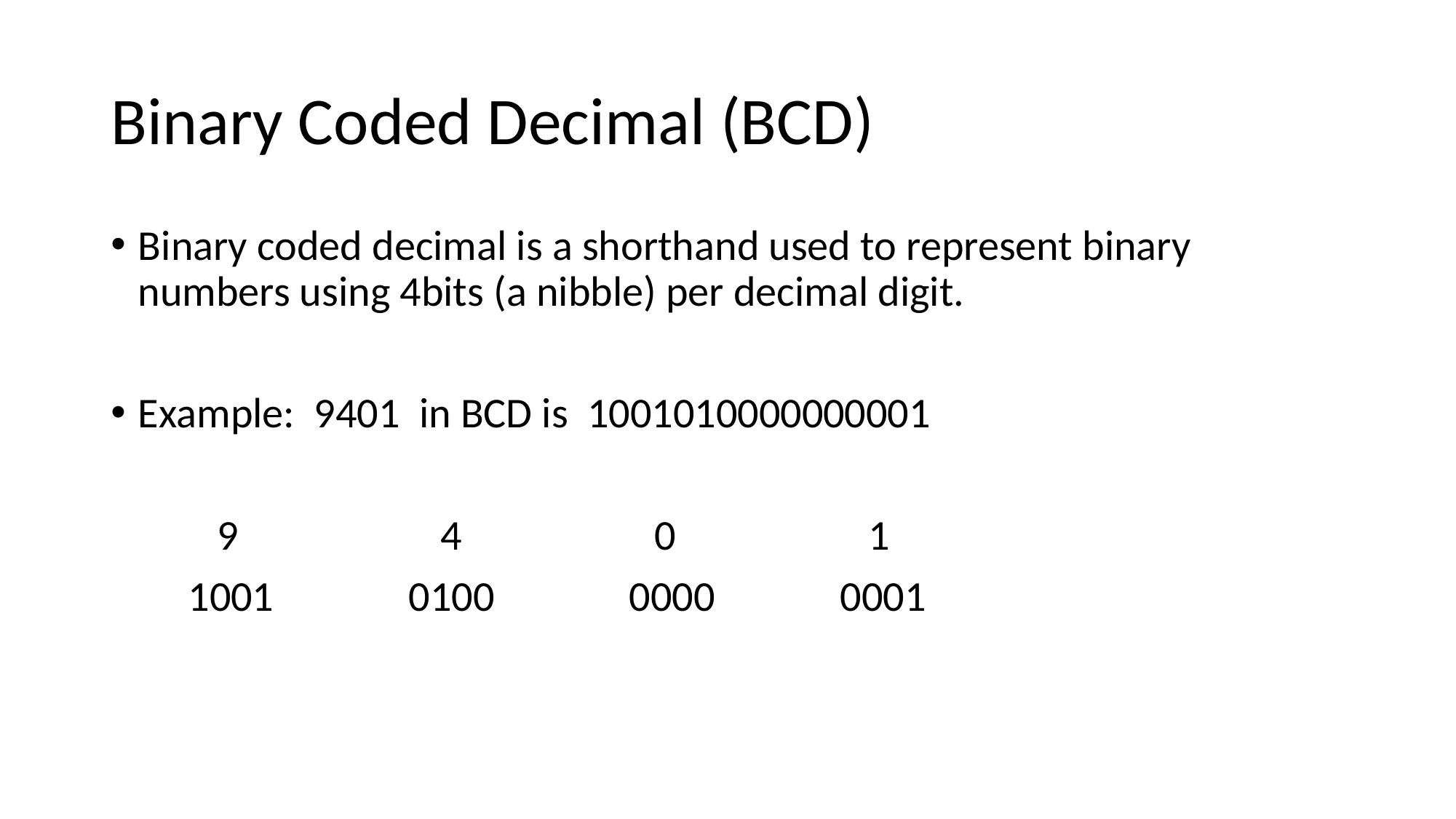

# Binary Coded Decimal (BCD)
Binary coded decimal is a shorthand used to represent binary numbers using 4bits (a nibble) per decimal digit.

Example:  9401  in BCD is  1001010000000001

           9                     4                    0                    1
        1001              0100              0000             0001